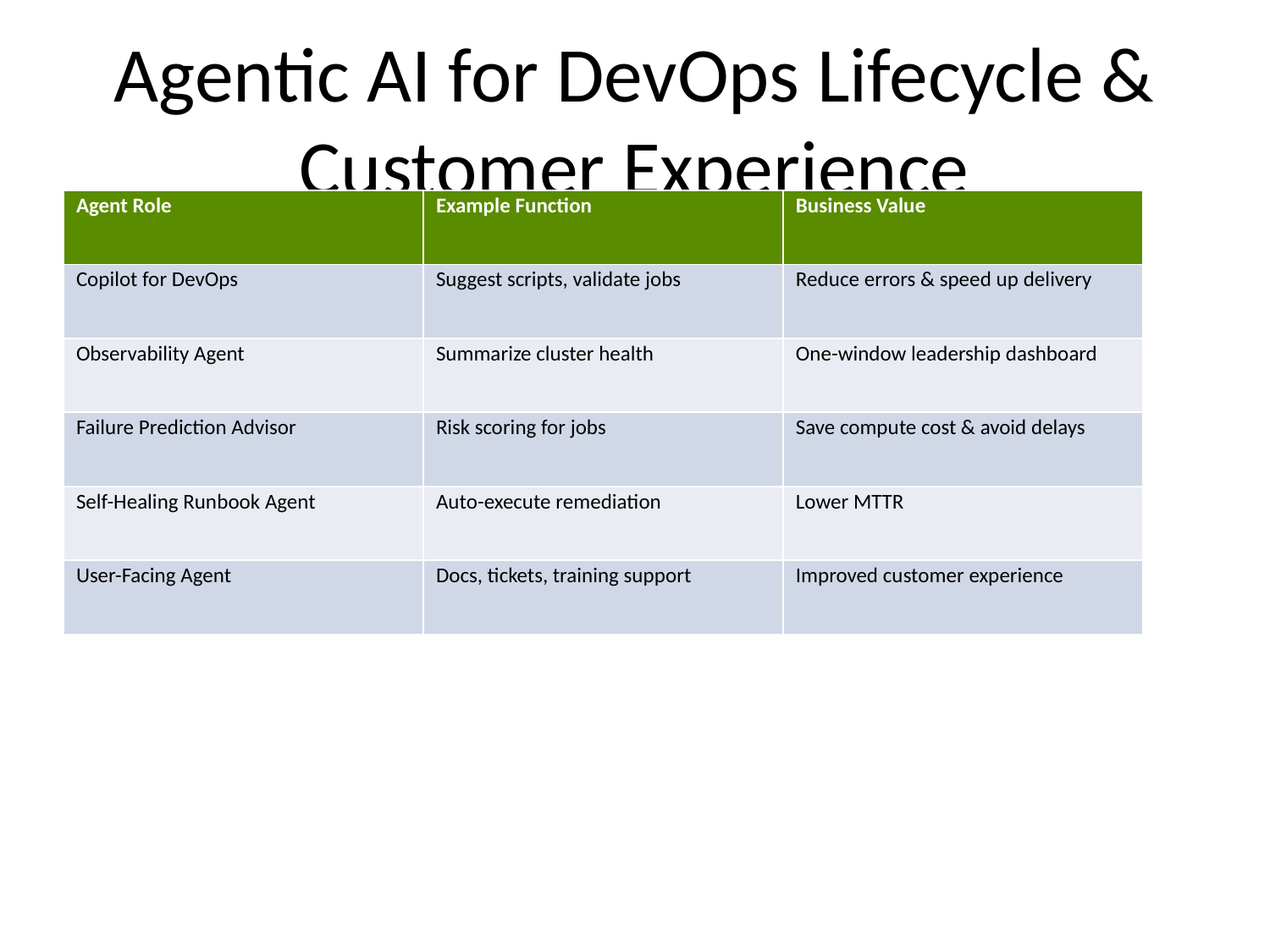

# Agentic AI for DevOps Lifecycle & Customer Experience
| Agent Role | Example Function | Business Value |
| --- | --- | --- |
| Copilot for DevOps | Suggest scripts, validate jobs | Reduce errors & speed up delivery |
| Observability Agent | Summarize cluster health | One-window leadership dashboard |
| Failure Prediction Advisor | Risk scoring for jobs | Save compute cost & avoid delays |
| Self-Healing Runbook Agent | Auto-execute remediation | Lower MTTR |
| User-Facing Agent | Docs, tickets, training support | Improved customer experience |